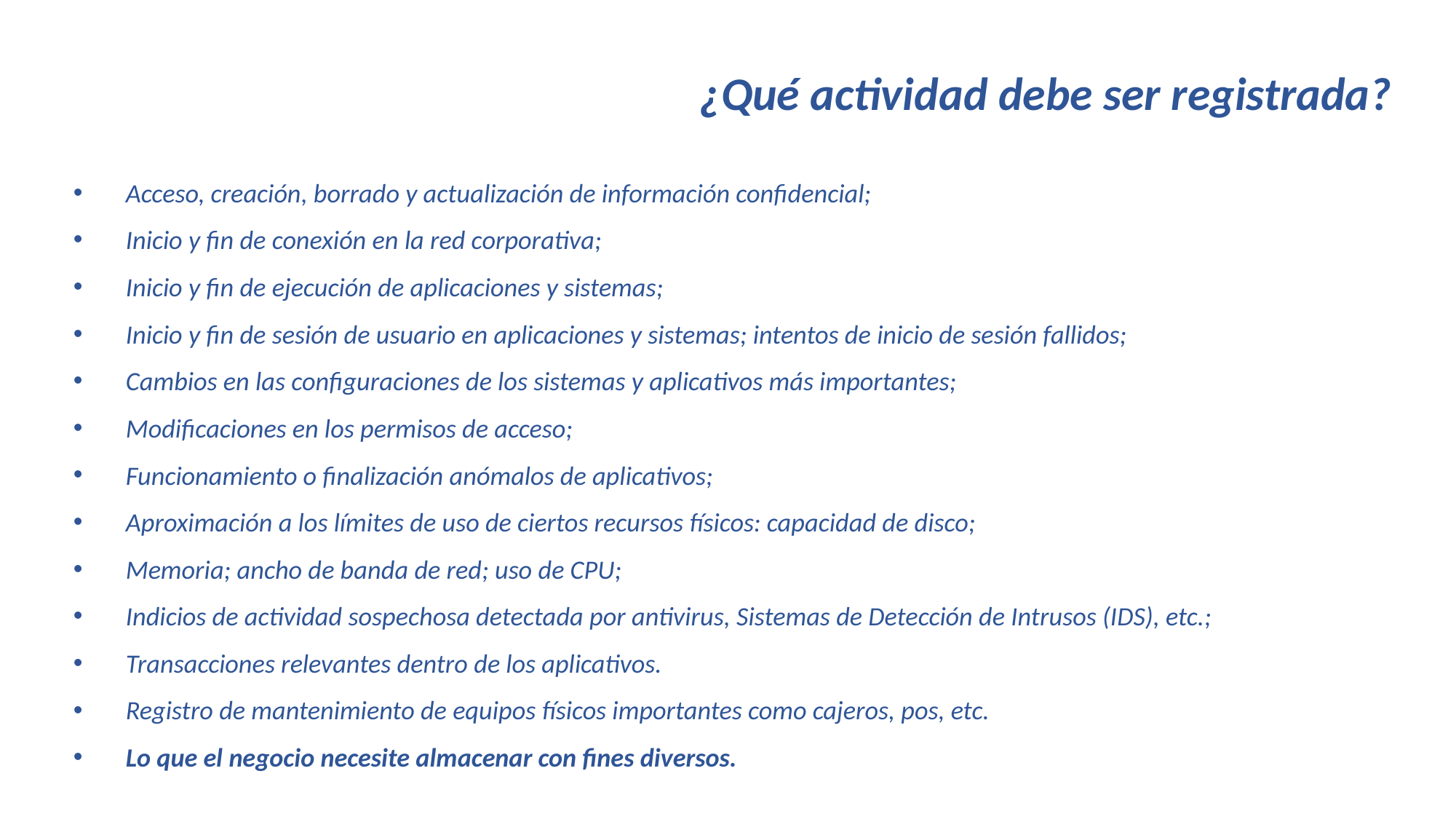

¿Qué actividad debe ser registrada?

Acceso, creación, borrado y actualización de información confidencial;
Inicio y fin de conexión en la red corporativa;
Inicio y fin de ejecución de aplicaciones y sistemas;
Inicio y fin de sesión de usuario en aplicaciones y sistemas; intentos de inicio de sesión fallidos;
Cambios en las configuraciones de los sistemas y aplicativos más importantes;
Modificaciones en los permisos de acceso;
Funcionamiento o finalización anómalos de aplicativos;
Aproximación a los límites de uso de ciertos recursos físicos: capacidad de disco;
Memoria; ancho de banda de red; uso de CPU;
Indicios de actividad sospechosa detectada por antivirus, Sistemas de Detección de Intrusos (IDS), etc.;
Transacciones relevantes dentro de los aplicativos.
Registro de mantenimiento de equipos físicos importantes como cajeros, pos, etc.
Lo que el negocio necesite almacenar con fines diversos.